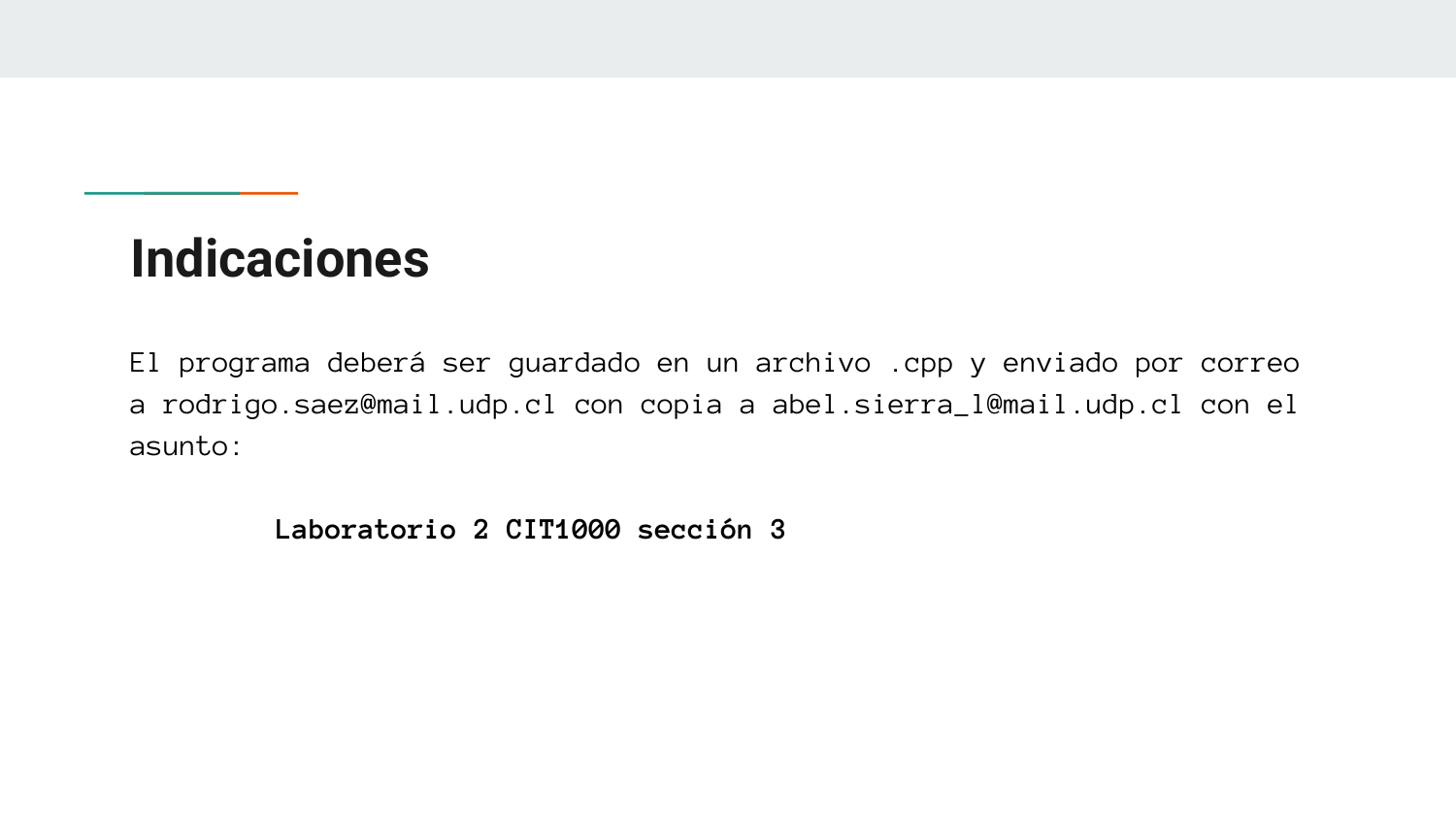

# Indicaciones
El programa deberá ser guardado en un archivo .cpp y enviado por correo a rodrigo.saez@mail.udp.cl con copia a abel.sierra_l@mail.udp.cl con el asunto:

	Laboratorio 2 CIT1000 sección 3